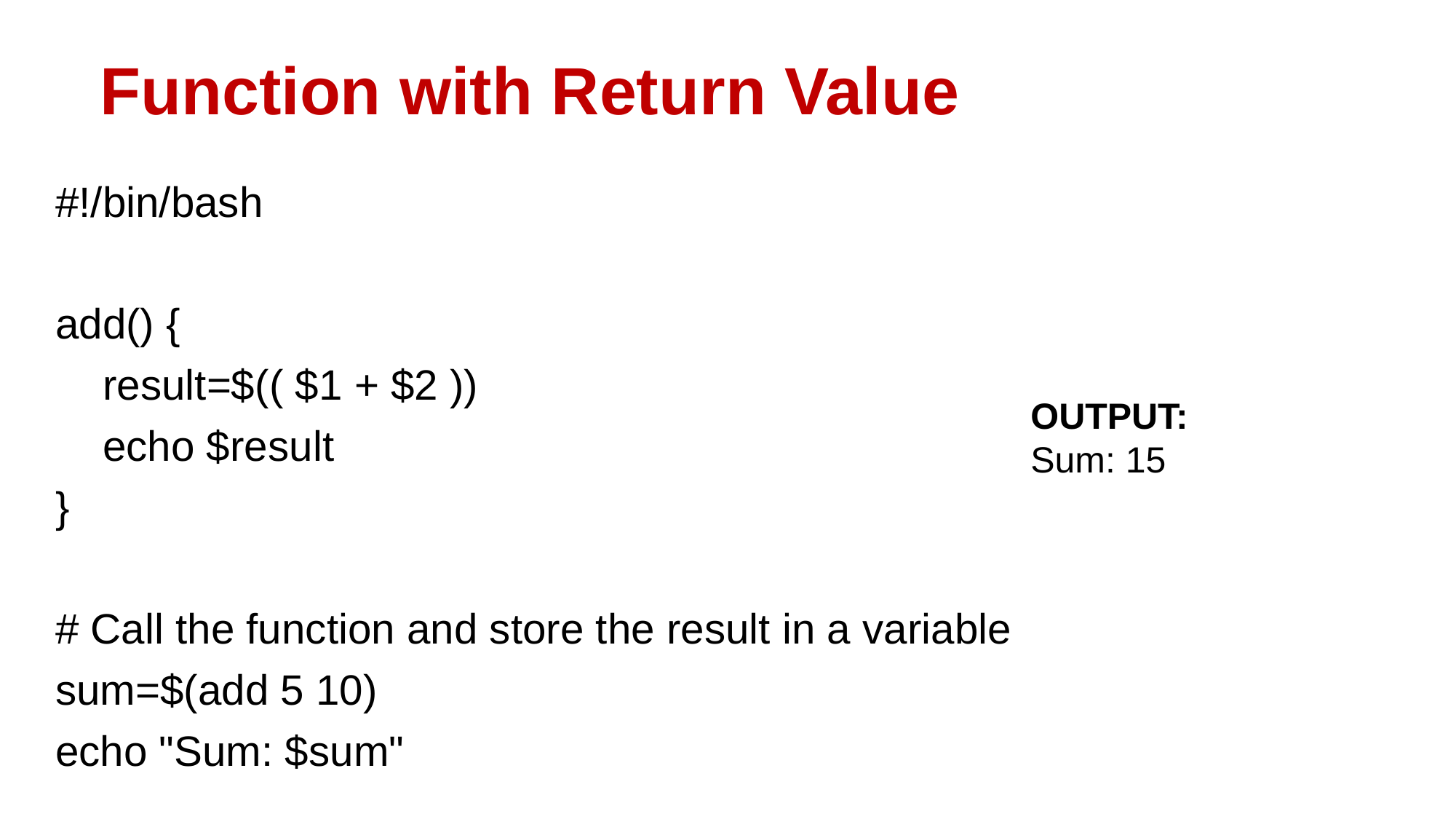

# Function with Return Value
#!/bin/bash

add() {
    result=$(( $1 + $2 ))
    echo $result
}

# Call the function and store the result in a variable
sum=$(add 5 10)
echo "Sum: $sum"
OUTPUT:
Sum: 15